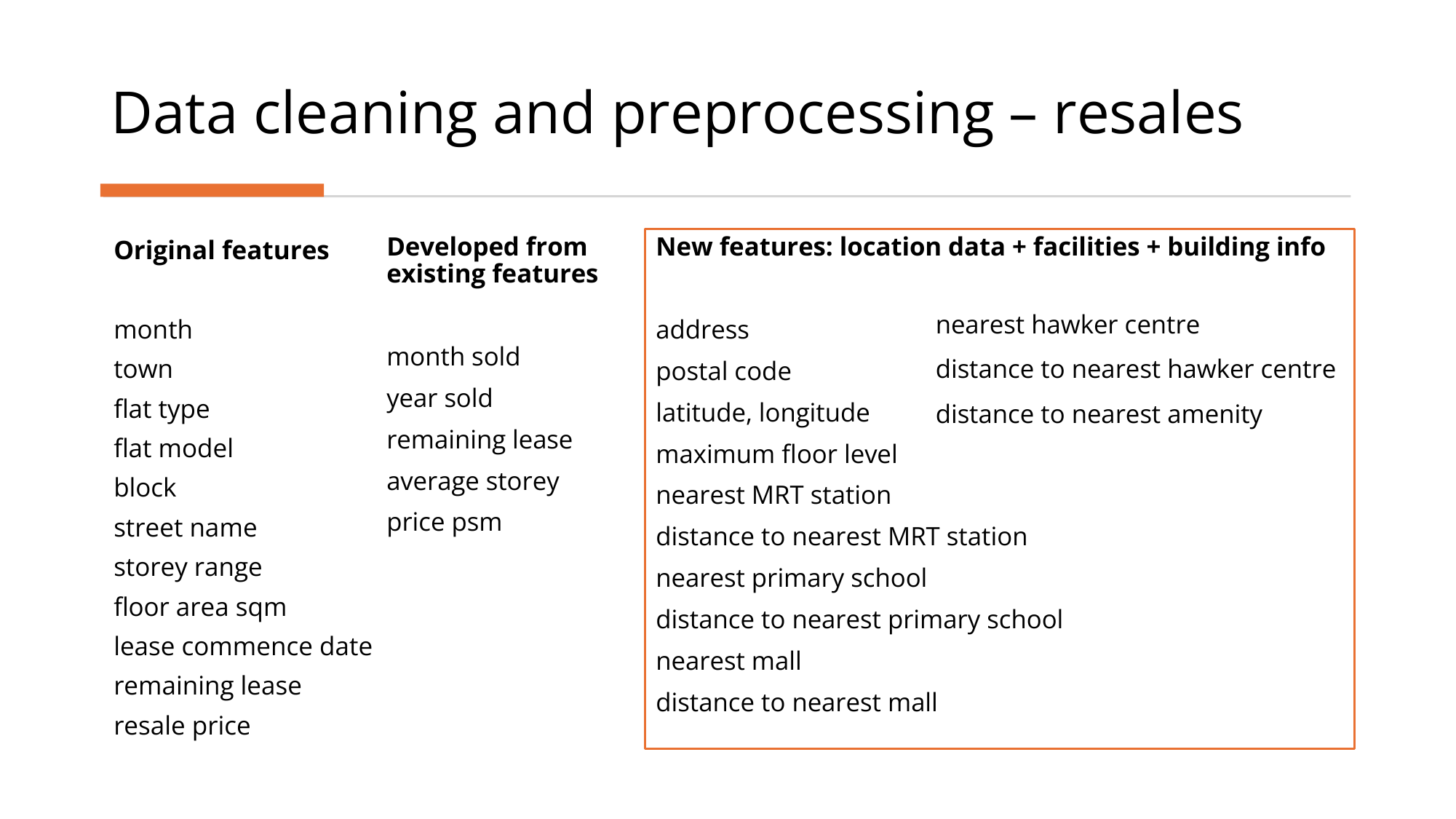

# Data cleaning and preprocessing – resales

Original features

month
town
flat type
flat model
block
street name
storey range
floor area sqm
lease commence date
remaining lease
resale price
Developed from existing features

month sold
year sold
remaining lease
average storey
price psm
New features: location data + facilities + building info

address
postal code
latitude, longitude
maximum floor level
nearest MRT station
distance to nearest MRT station
nearest primary school
distance to nearest primary school
nearest mall
distance to nearest mall
nearest hawker centre
distance to nearest hawker centre
distance to nearest amenity